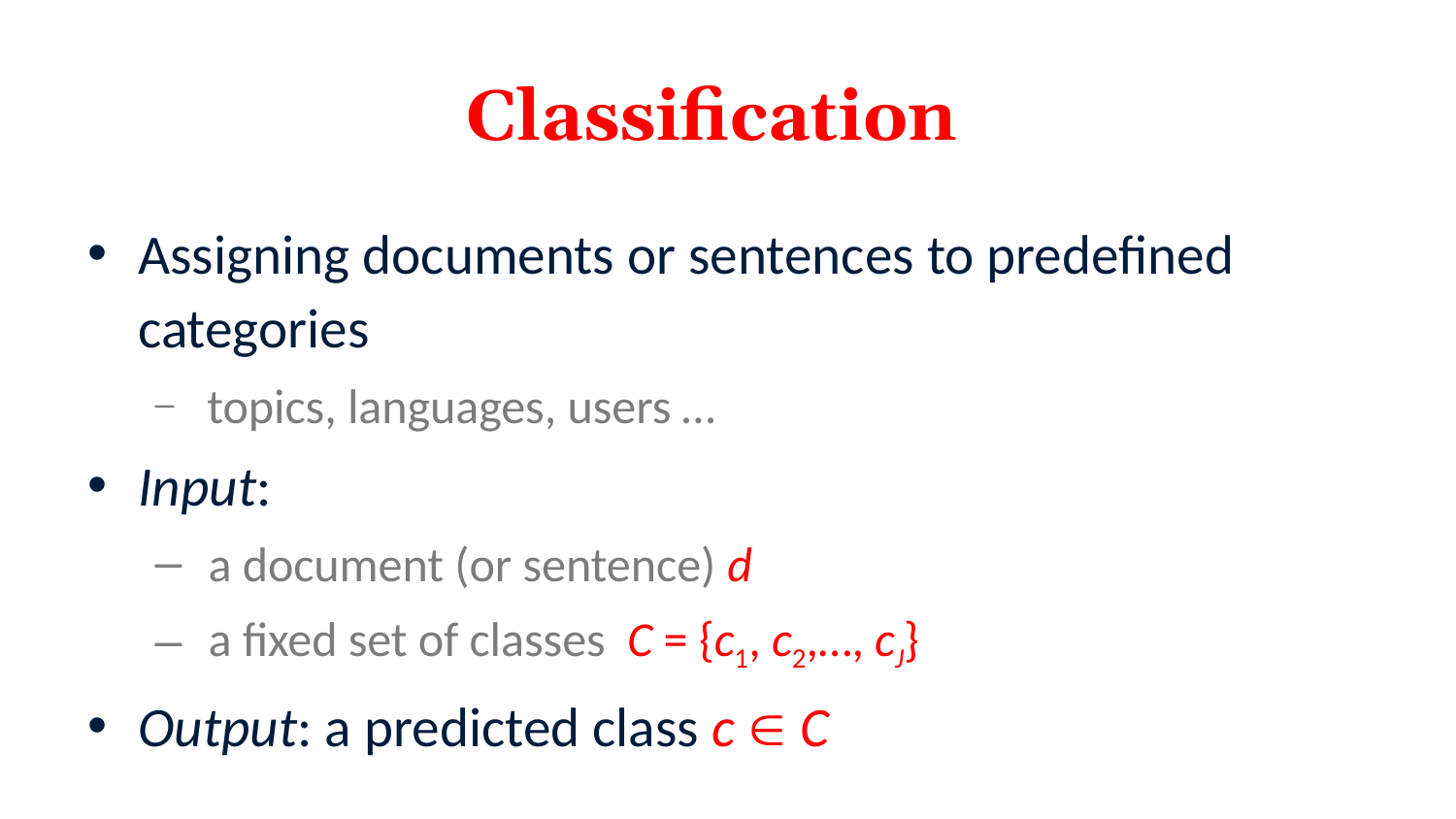

# Classification
Assigning documents or sentences to predefined categories
 topics, languages, users …
Input:
 a document (or sentence) d
 a fixed set of classes  C = {c1, c2,…, cJ}
Output: a predicted class c ∈ C